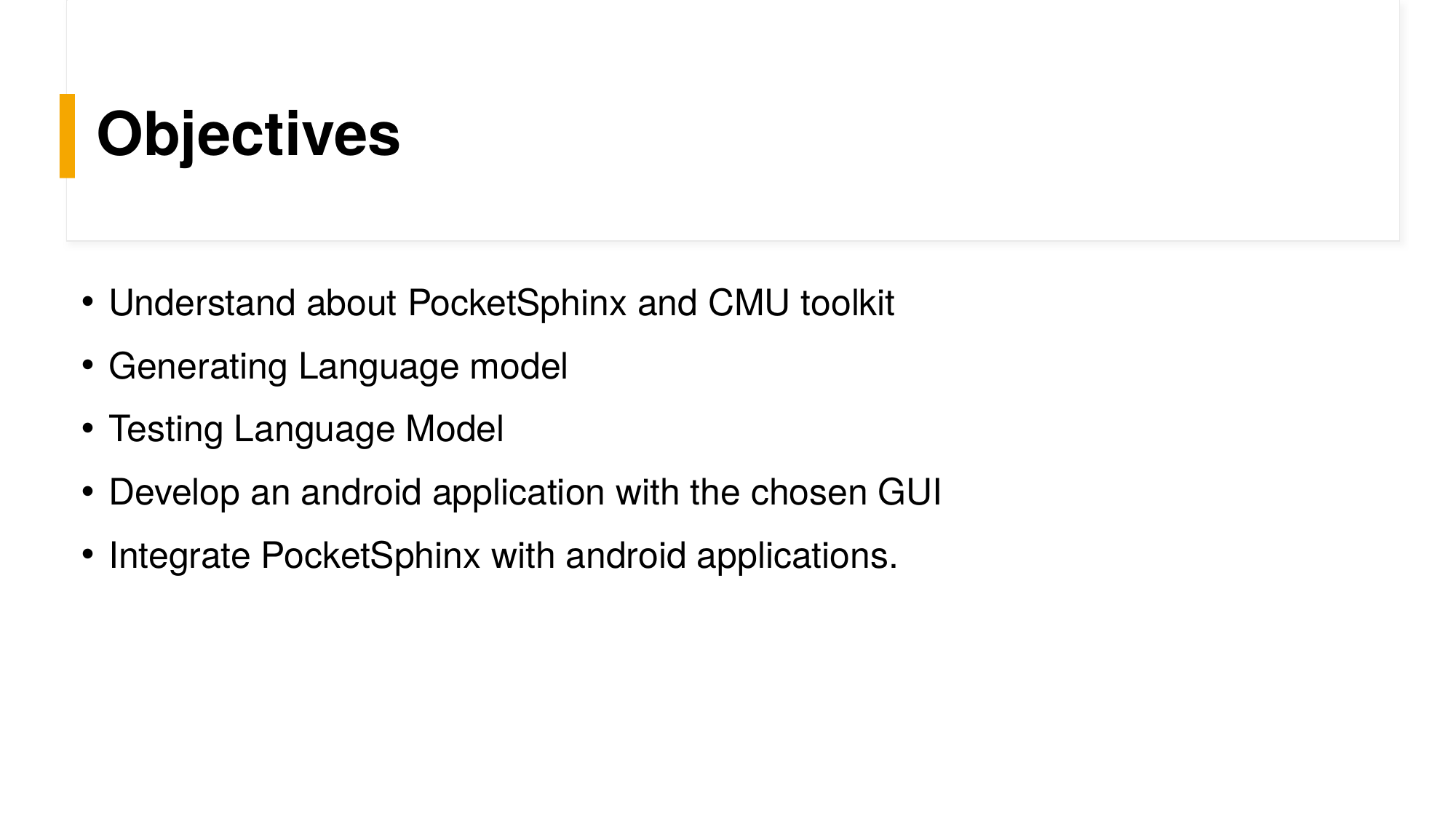

# Objectives
Understand about PocketSphinx and CMU toolkit
Generating Language model
Testing Language Model
Develop an android application with the chosen GUI
Integrate PocketSphinx with android applications.